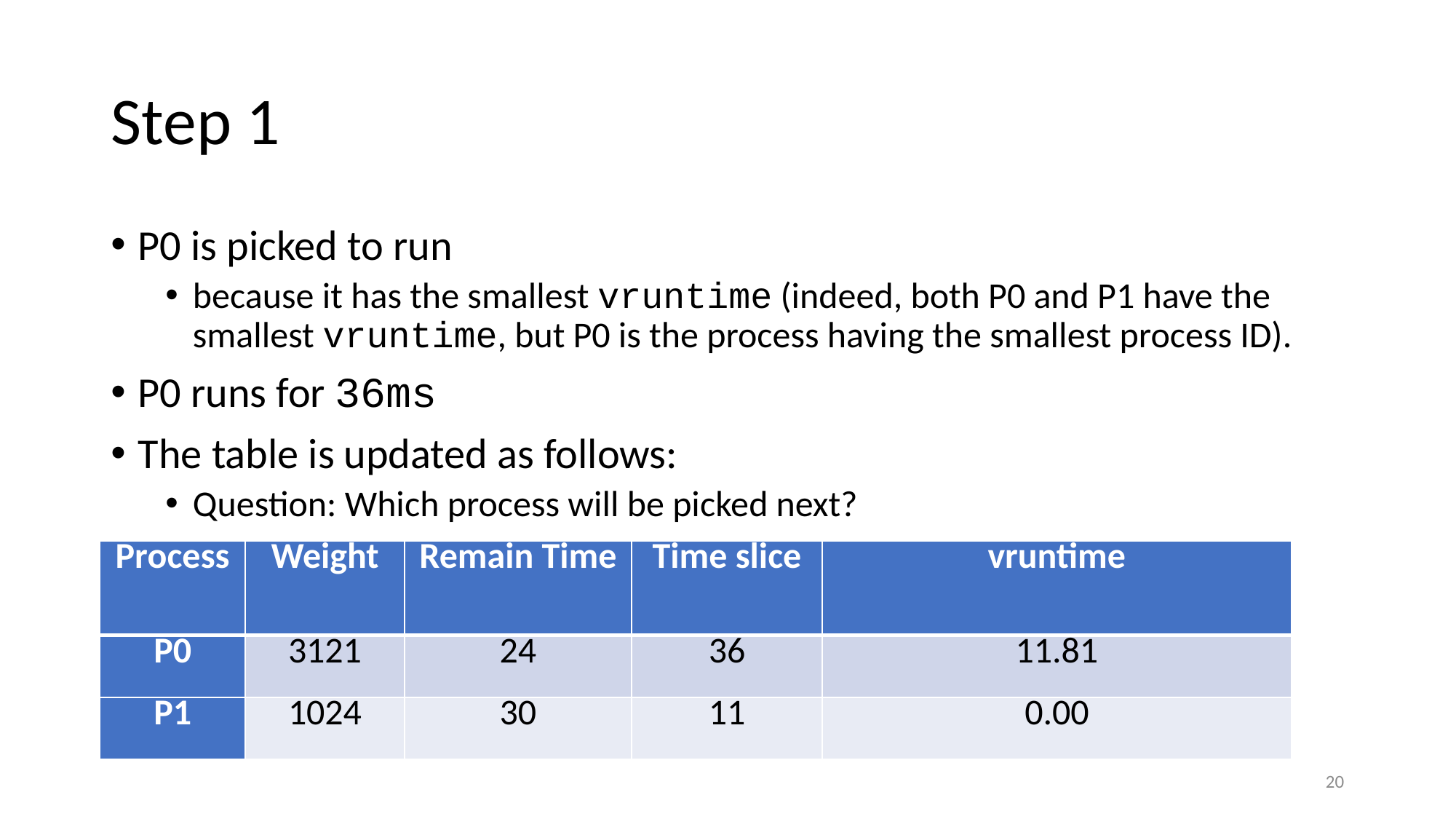

# Step 1
P0 is picked to run
because it has the smallest vruntime (indeed, both P0 and P1 have the smallest vruntime, but P0 is the process having the smallest process ID).
P0 runs for 36ms
The table is updated as follows:
Question: Which process will be picked next?

| Process | Weight | Remain Time | Time slice | vruntime |
| --- | --- | --- | --- | --- |
| P0 | 3121 | 24 | 36 | 11.81 |
| P1 | 1024 | 30 | 11 | 0.00 |
20